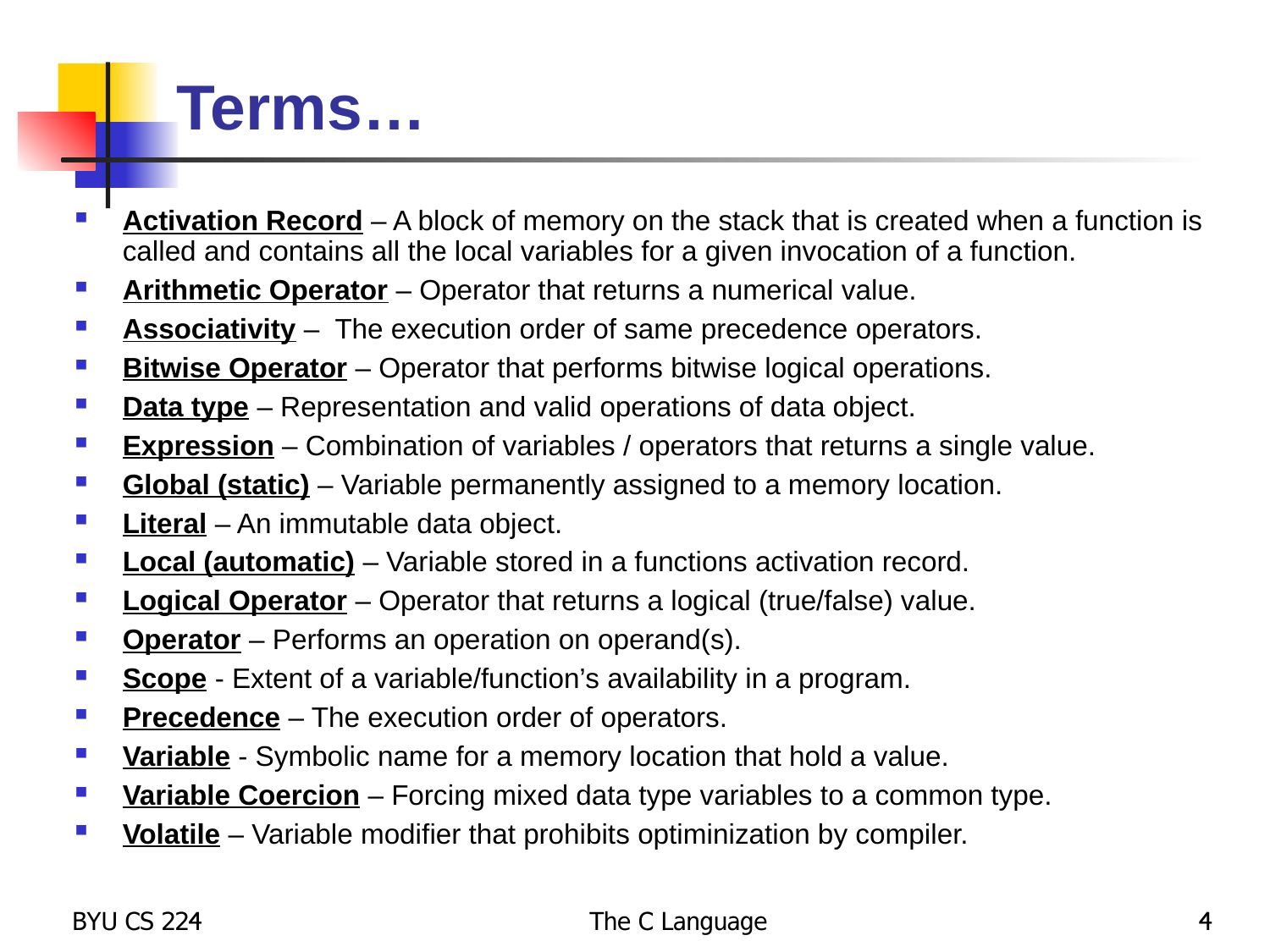

# Terms…
Activation Record – A block of memory on the stack that is created when a function is called and contains all the local variables for a given invocation of a function.
Arithmetic Operator – Operator that returns a numerical value.
Associativity –  The execution order of same precedence operators.
Bitwise Operator – Operator that performs bitwise logical operations.
Data type – Representation and valid operations of data object.
Expression – Combination of variables / operators that returns a single value.
Global (static) – Variable permanently assigned to a memory location.
Literal – An immutable data object.
Local (automatic) – Variable stored in a functions activation record.
Logical Operator – Operator that returns a logical (true/false) value.
Operator – Performs an operation on operand(s).
Scope - Extent of a variable/function’s availability in a program.
Precedence – The execution order of operators.
Variable - Symbolic name for a memory location that hold a value.
Variable Coercion – Forcing mixed data type variables to a common type.
Volatile – Variable modifier that prohibits optiminization by compiler.
BYU CS 224
The C Language
4